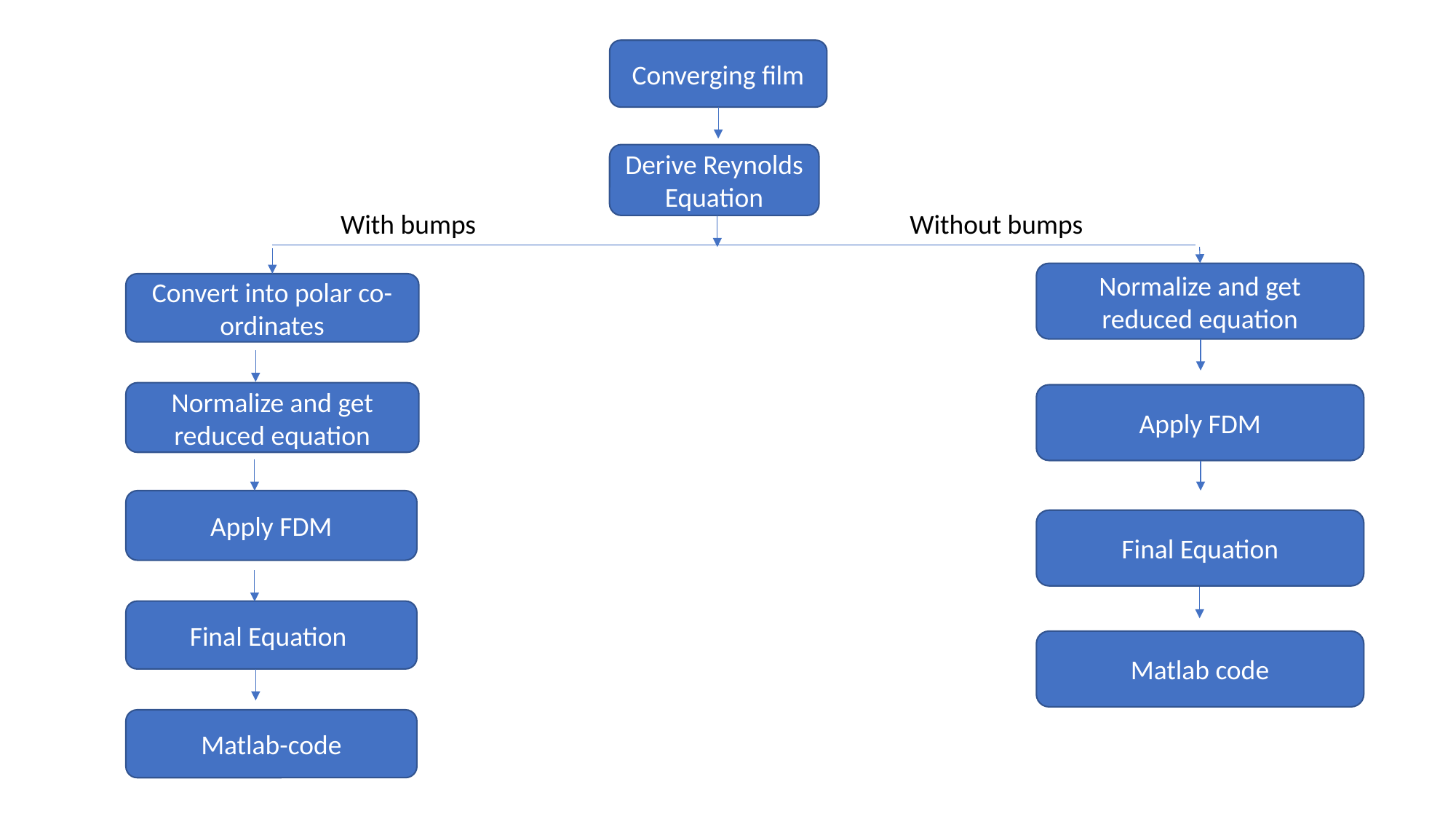

Converging film
Derive Reynolds Equation
            With bumps
     Without bumps
Normalize and get reduced equation
Convert into polar co-ordinates
Normalize and get reduced equation
Apply FDM
Apply FDM
Final Equation
Final Equation
Matlab code
Matlab-code